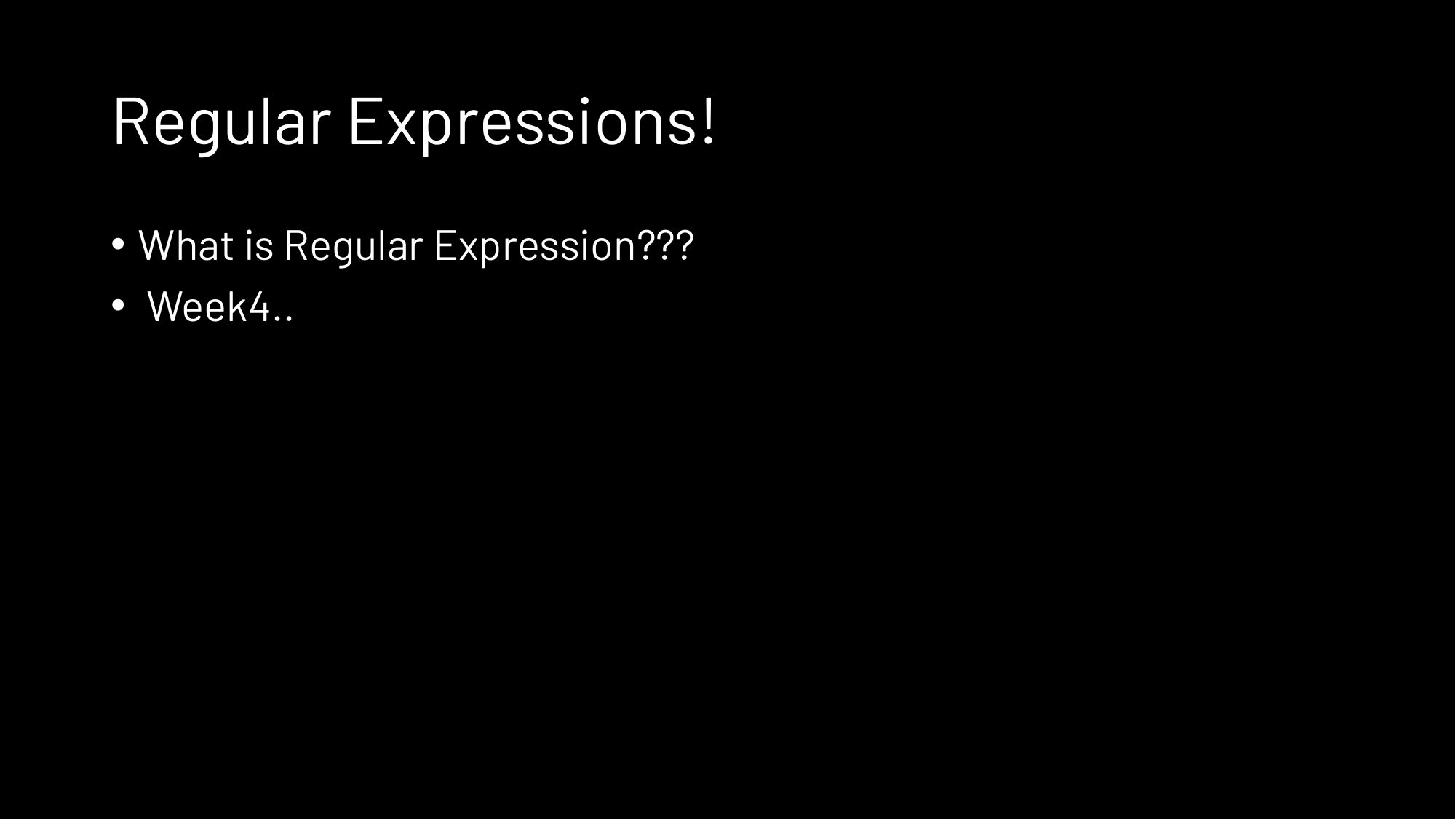

# Regular Expressions!
What is Regular Expression???
 Week4..